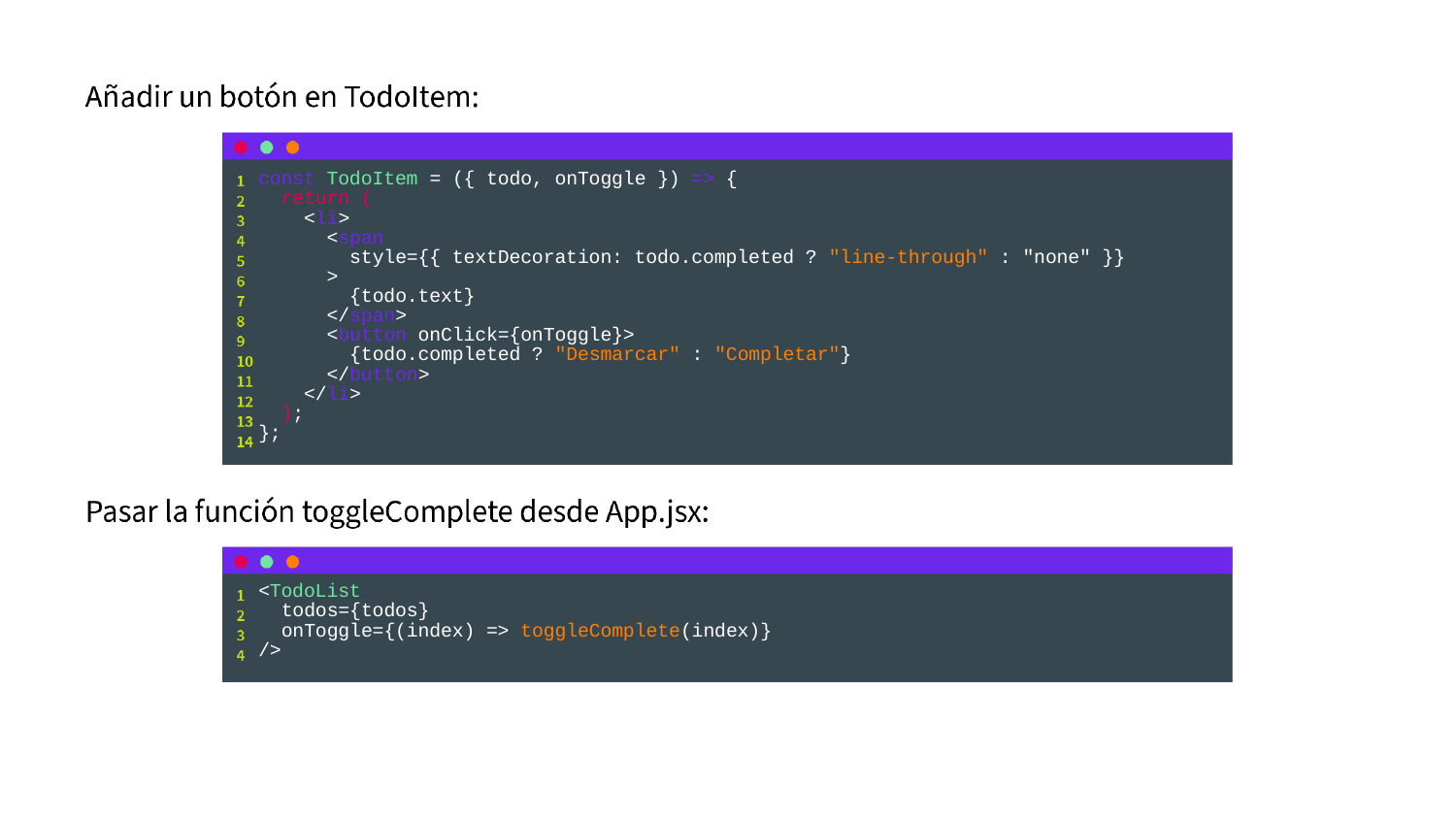

const TodoItem = ({ todo, onToggle }) => {
  return (
    <li>
      <span
        style={{ textDecoration: todo.completed ? "line-through" : "none" }}
      >
        {todo.text}
      </span>
      <button onClick={onToggle}>
        {todo.completed ? "Desmarcar" : "Completar"}
      </button>
    </li>
  );
};
<TodoList
  todos={todos}
  onToggle={(index) => toggleComplete(index)}
/>